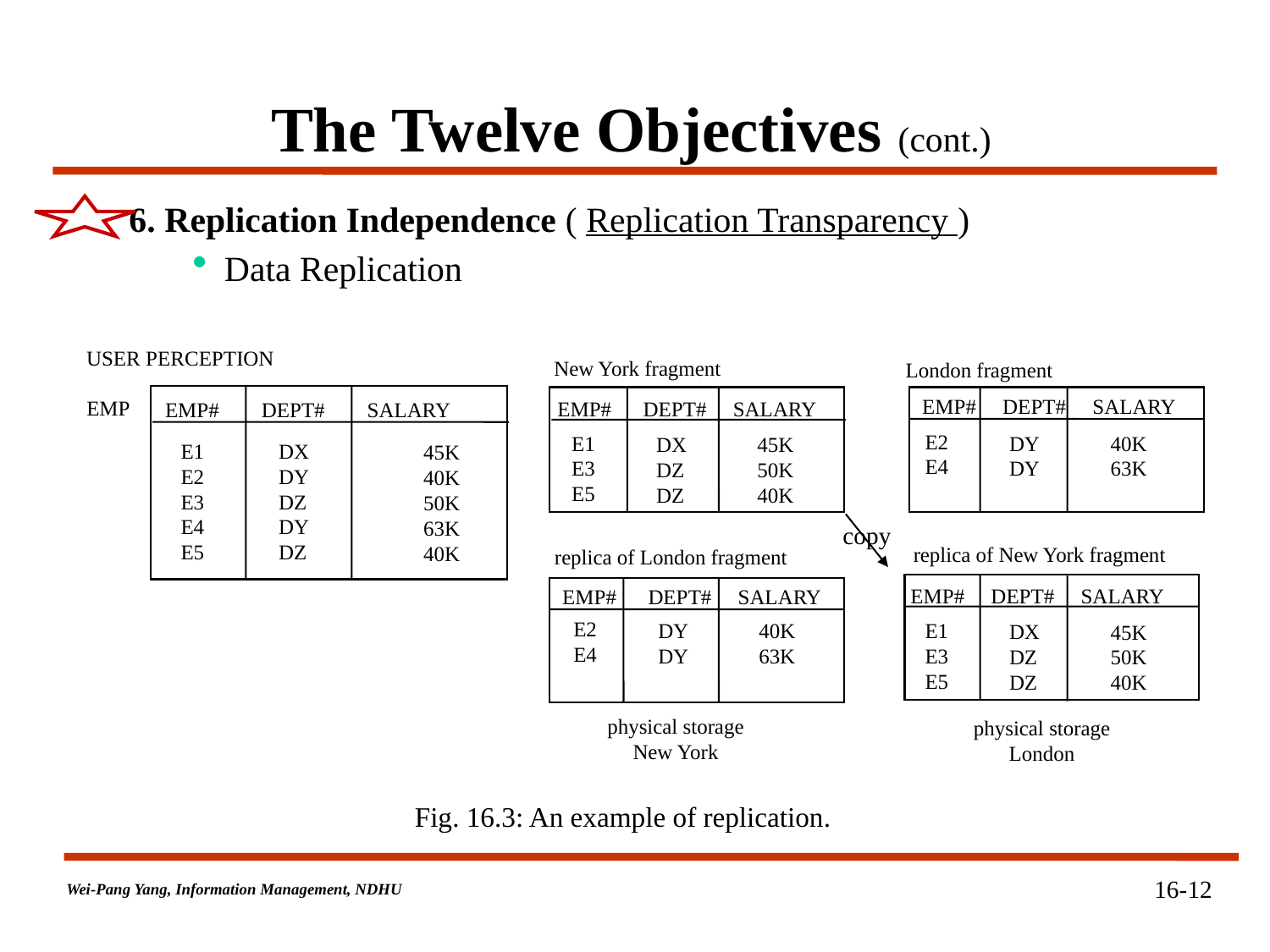

# The Twelve Objectives (cont.)
6. Replication Independence ( Replication Transparency )
Data Replication

USER PERCEPTION

EMP
EMP#        DEPT#        SALARY

E1
E2
E3
E4
E5
DX
DY
DZ
DY
DZ
45K
40K
50K
63K
40K

New York fragment
London fragment

EMP#     DEPT#     SALARY

EMP#      DEPT#     SALARY

E2
E4

E1
E3
E5
DY
DY

40K
63K

DX
DZ
DZ

45K
50K
40K
copy

replica of New York fragment
replica of London fragment

EMP#     DEPT#     SALARY

EMP#      DEPT#     SALARY

E2
E4

DY
DY

40K
63K

E1
E3
E5
DX
DZ
DZ

45K
50K
40K
physical storage
New York
physical storage
London
Fig. 16.3: An example of replication.